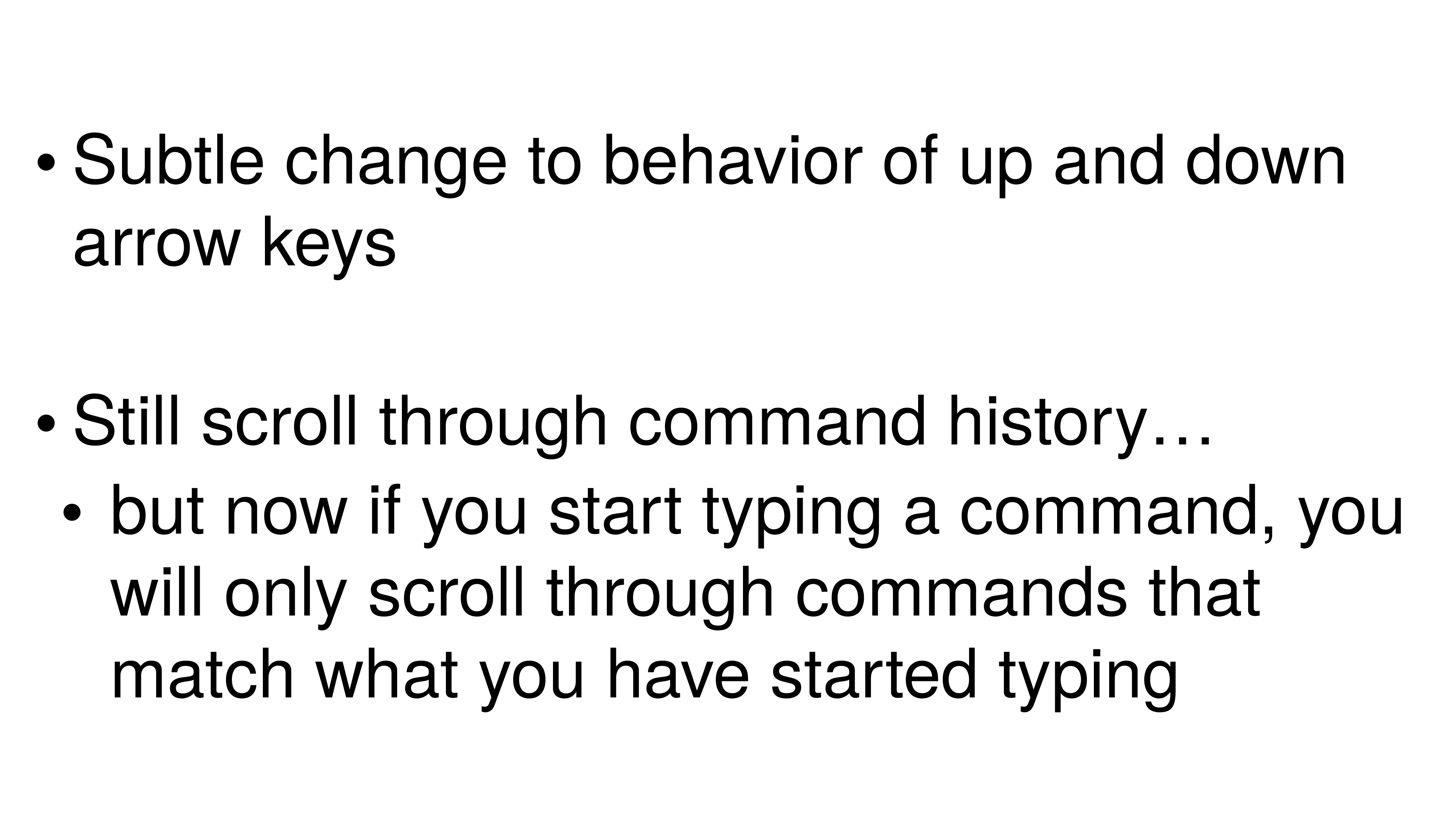

Subtle change to behavior of up and down arrow keys

Still scroll through command history…
but now if you start typing a command, you will only scroll through commands that match what you have started typing